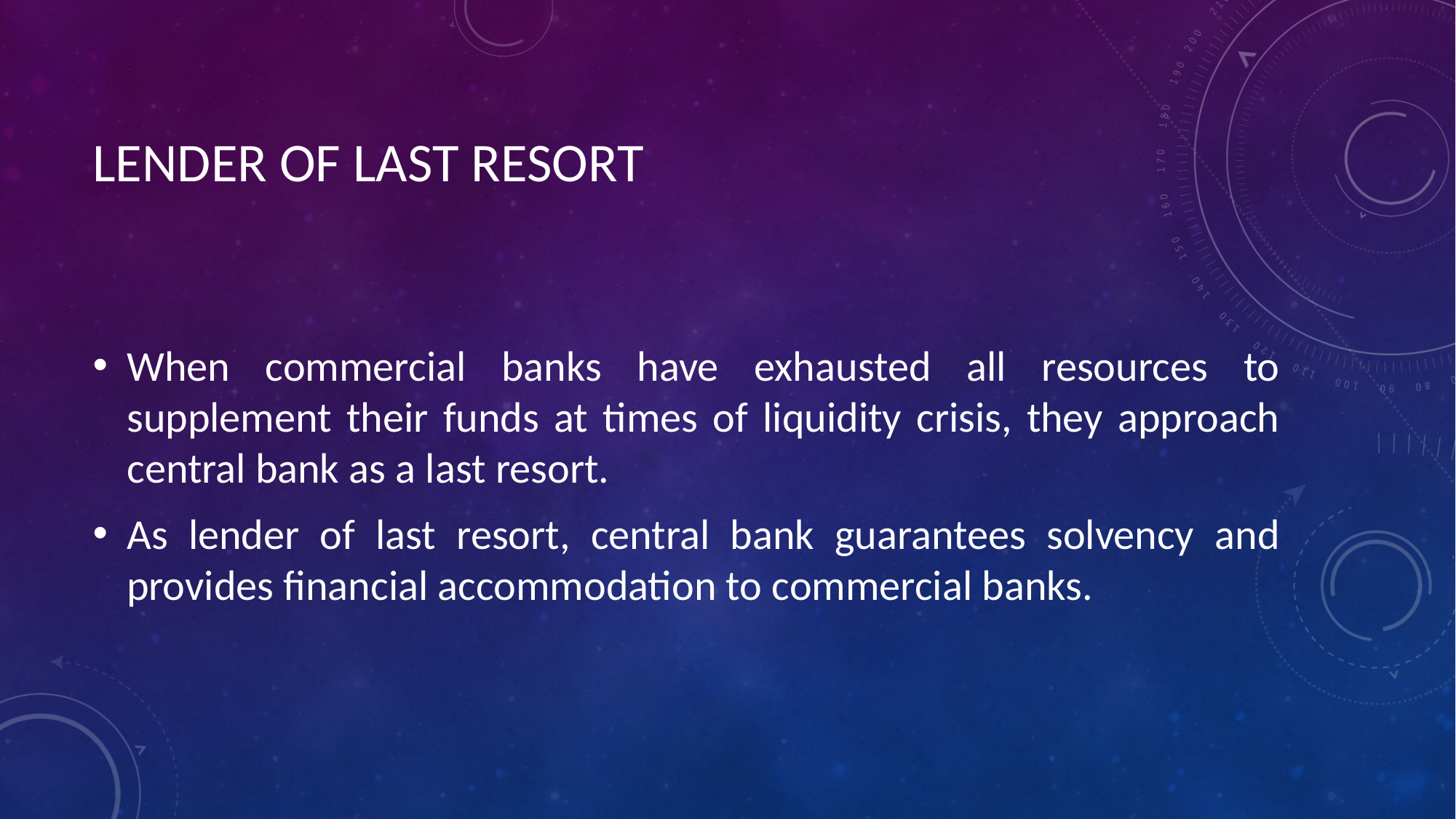

# Lender of Last Resort
When commercial banks have exhausted all resources to supplement their funds at times of liquidity crisis, they approach central bank as a last resort.
As lender of last resort, central bank guarantees solvency and provides financial accommodation to commercial banks.